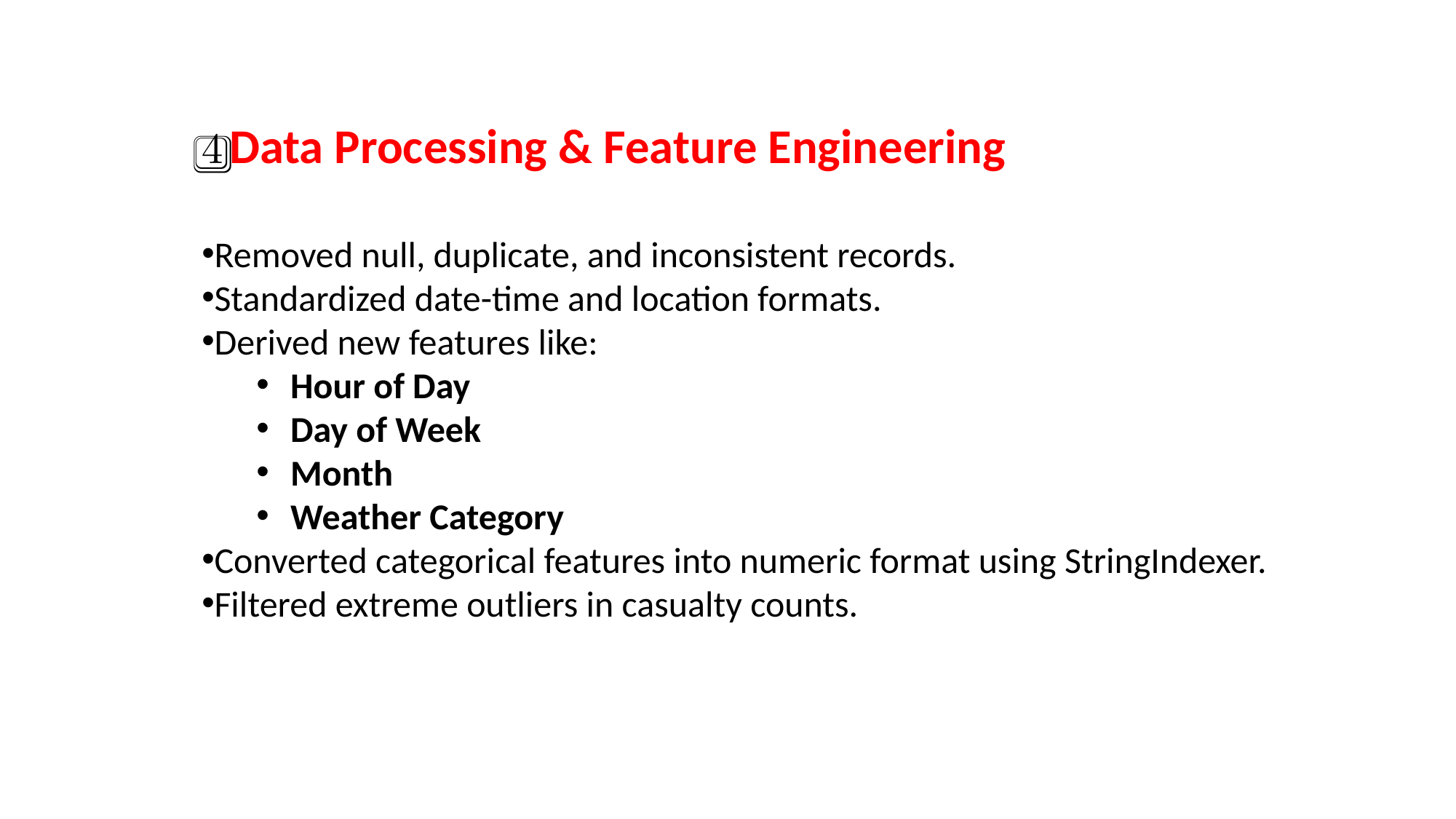

4️⃣ Data Processing & Feature Engineering

Removed null, duplicate, and inconsistent records.
Standardized date-time and location formats.
Derived new features like:
Hour of Day
Day of Week
Month
Weather Category
Converted categorical features into numeric format using StringIndexer.
Filtered extreme outliers in casualty counts.